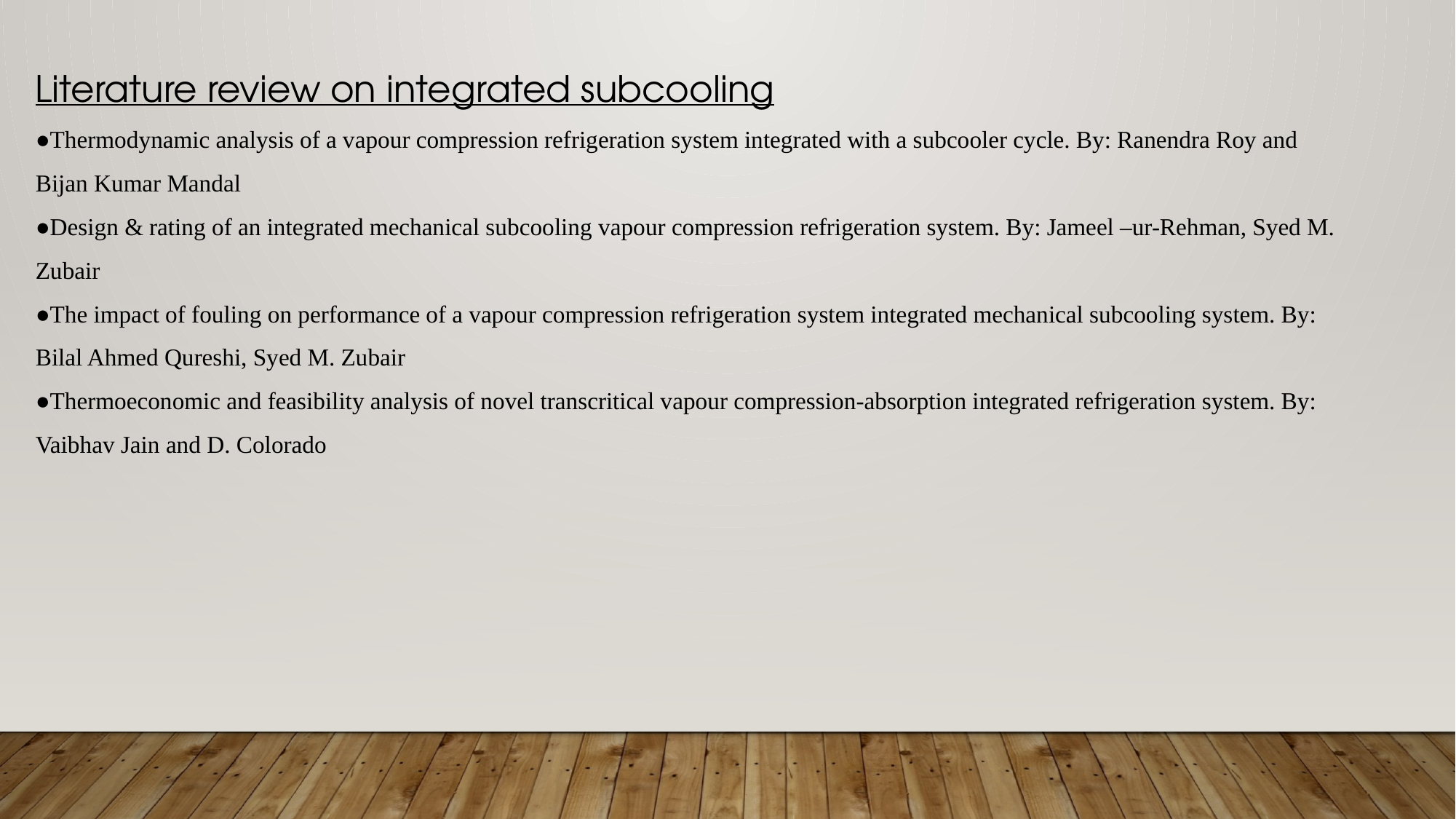

Literature review on integrated subcooling
●Thermodynamic analysis of a vapour compression refrigeration system integrated with a subcooler cycle. By: Ranendra Roy and Bijan Kumar Mandal
●Design & rating of an integrated mechanical subcooling vapour compression refrigeration system. By: Jameel –ur-Rehman, Syed M. Zubair
●The impact of fouling on performance of a vapour compression refrigeration system integrated mechanical subcooling system. By: Bilal Ahmed Qureshi, Syed M. Zubair
●Thermoeconomic and feasibility analysis of novel transcritical vapour compression-absorption integrated refrigeration system. By: Vaibhav Jain and D. Colorado